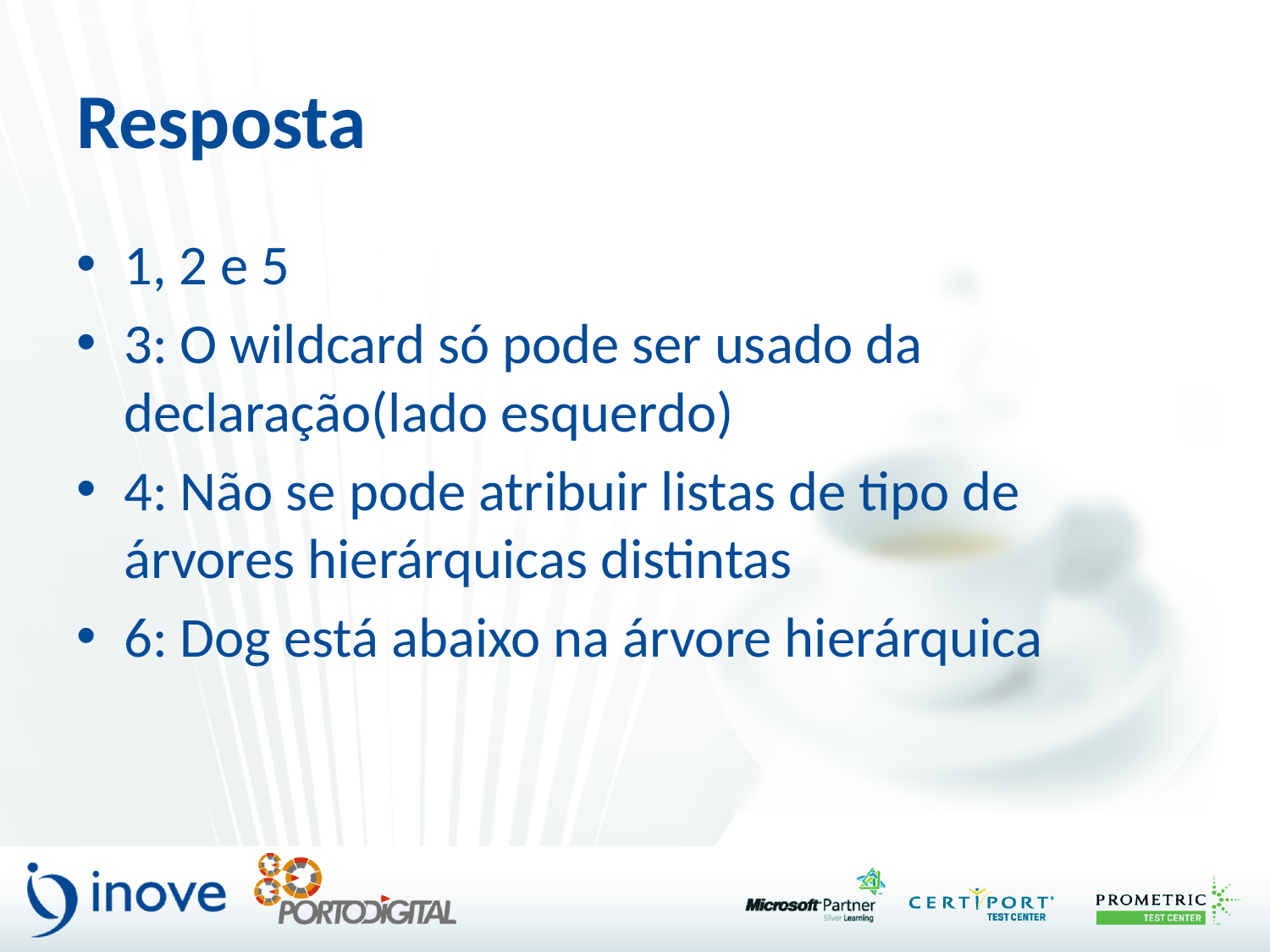

# Resposta
1, 2 e 5
3: O wildcard só pode ser usado da declaração(lado esquerdo)
4: Não se pode atribuir listas de tipo de árvores hierárquicas distintas
6: Dog está abaixo na árvore hierárquica